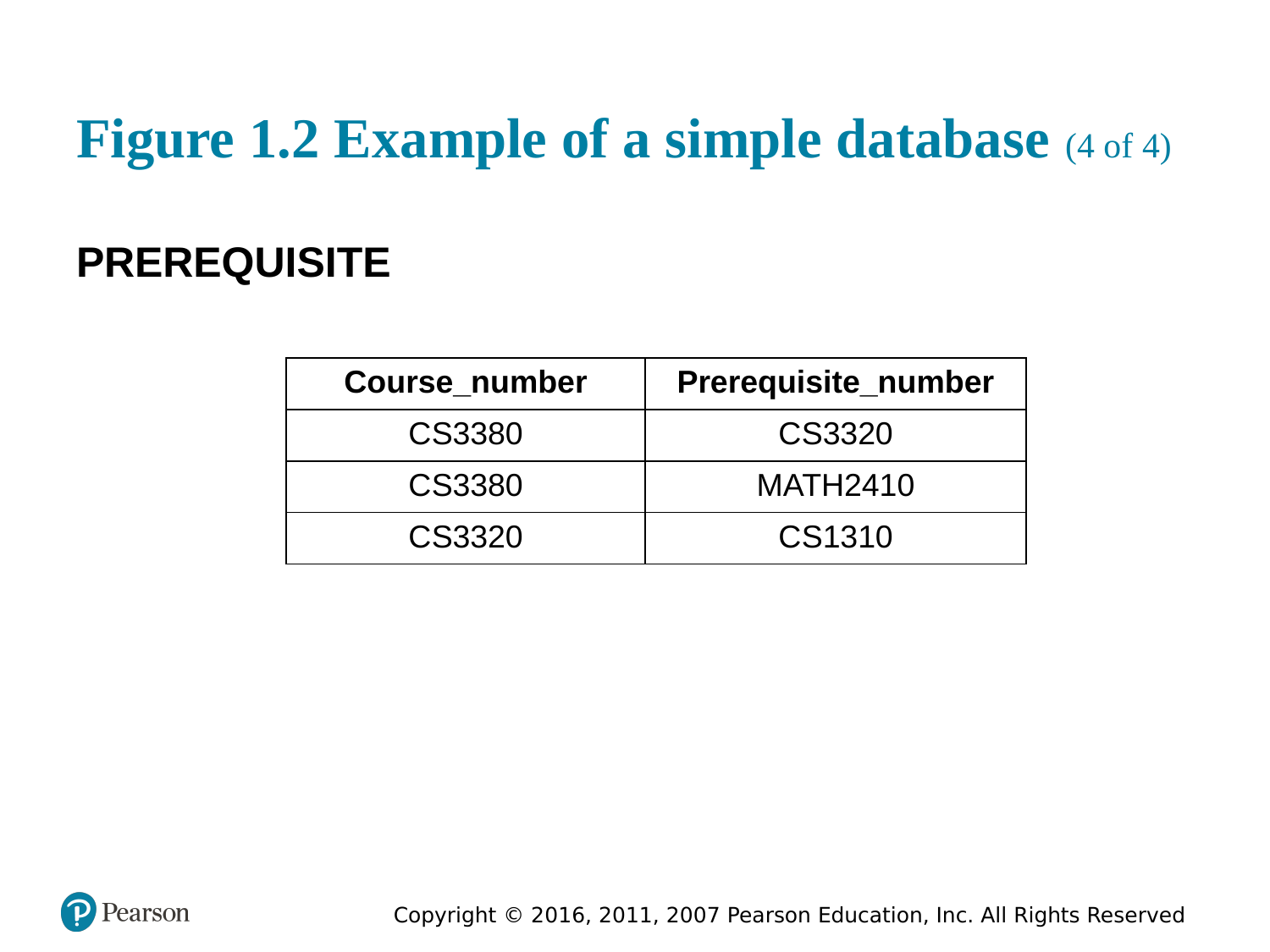

# Figure 1.2 Example of a simple database (4 of 4)
PREREQUISITE
| Course\_number | Prerequisite\_number |
| --- | --- |
| C S3380 | C S3320 |
| C S3380 | MATH2410 |
| C S3320 | C S1310 |